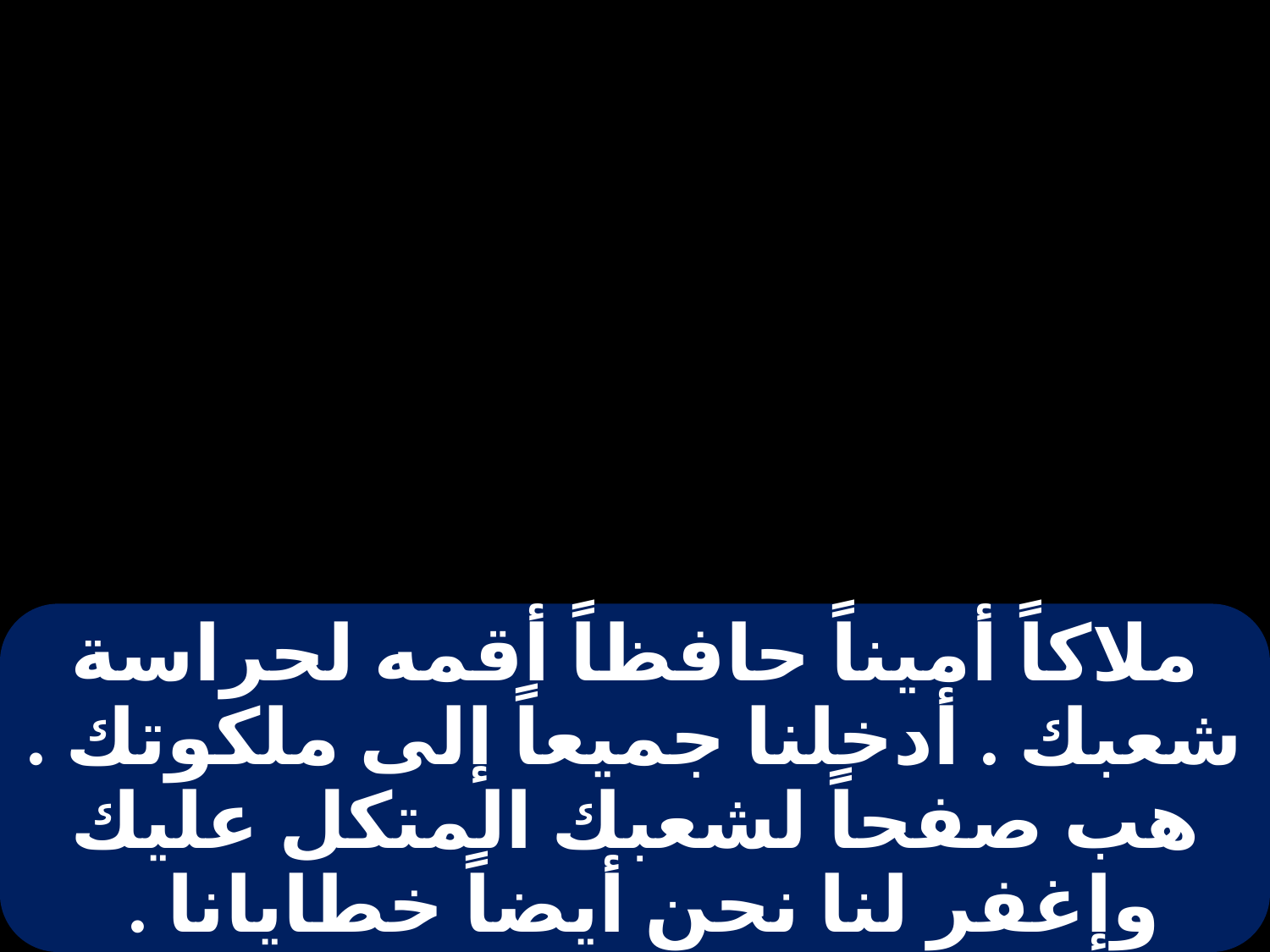

# ملاكاً أميناً حافظاً أقمه لحراسة شعبك . أدخلنا جميعاً إلى ملكوتك . هب صفحاً لشعبك المتكل عليك وإغفر لنا نحن أيضاً خطايانا .